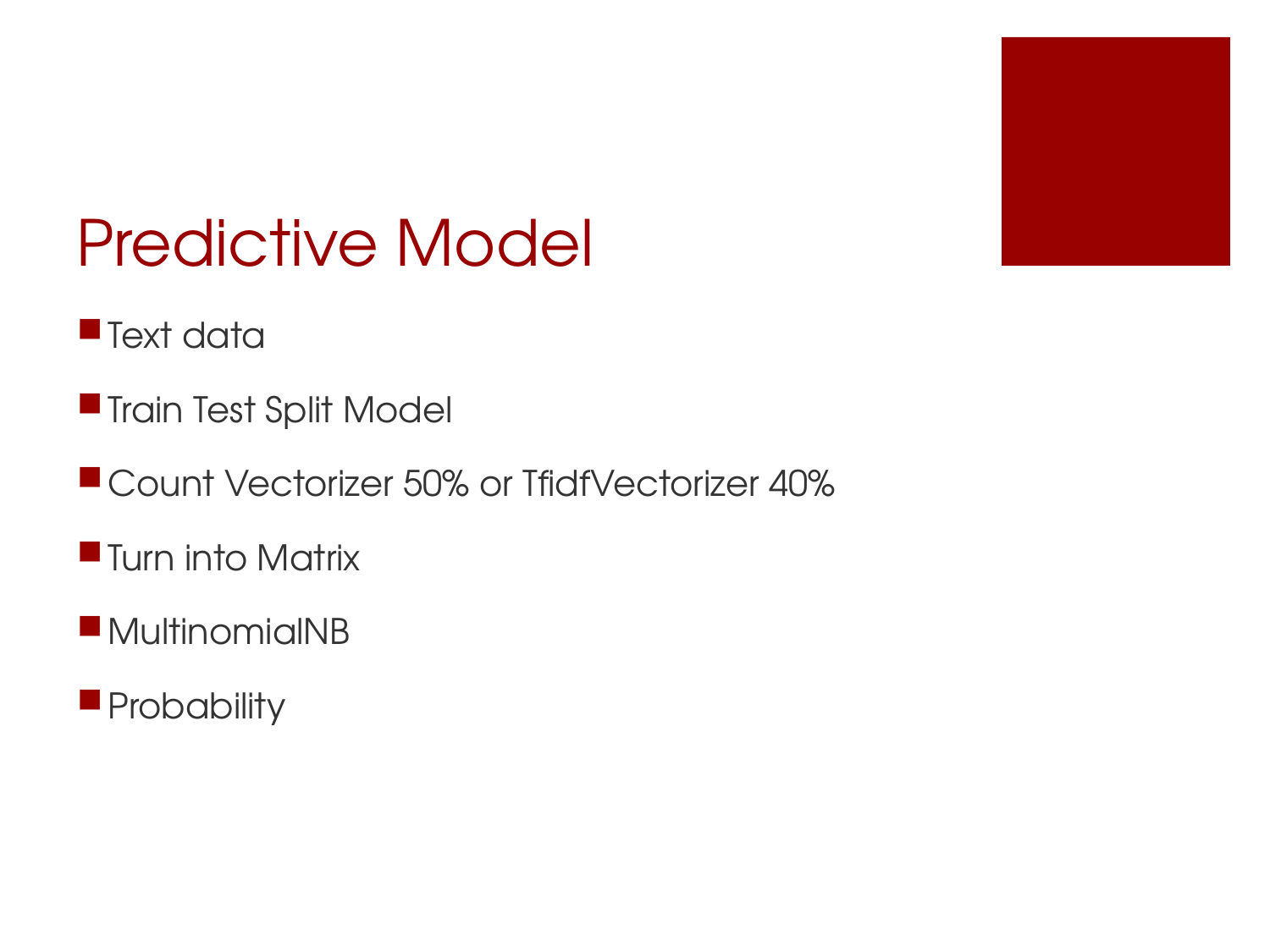

# Predictive Model
Text data
Train Test Split Model
Count Vectorizer 50% or TfidfVectorizer 40%
Turn into Matrix
MultinomialNB
Probability